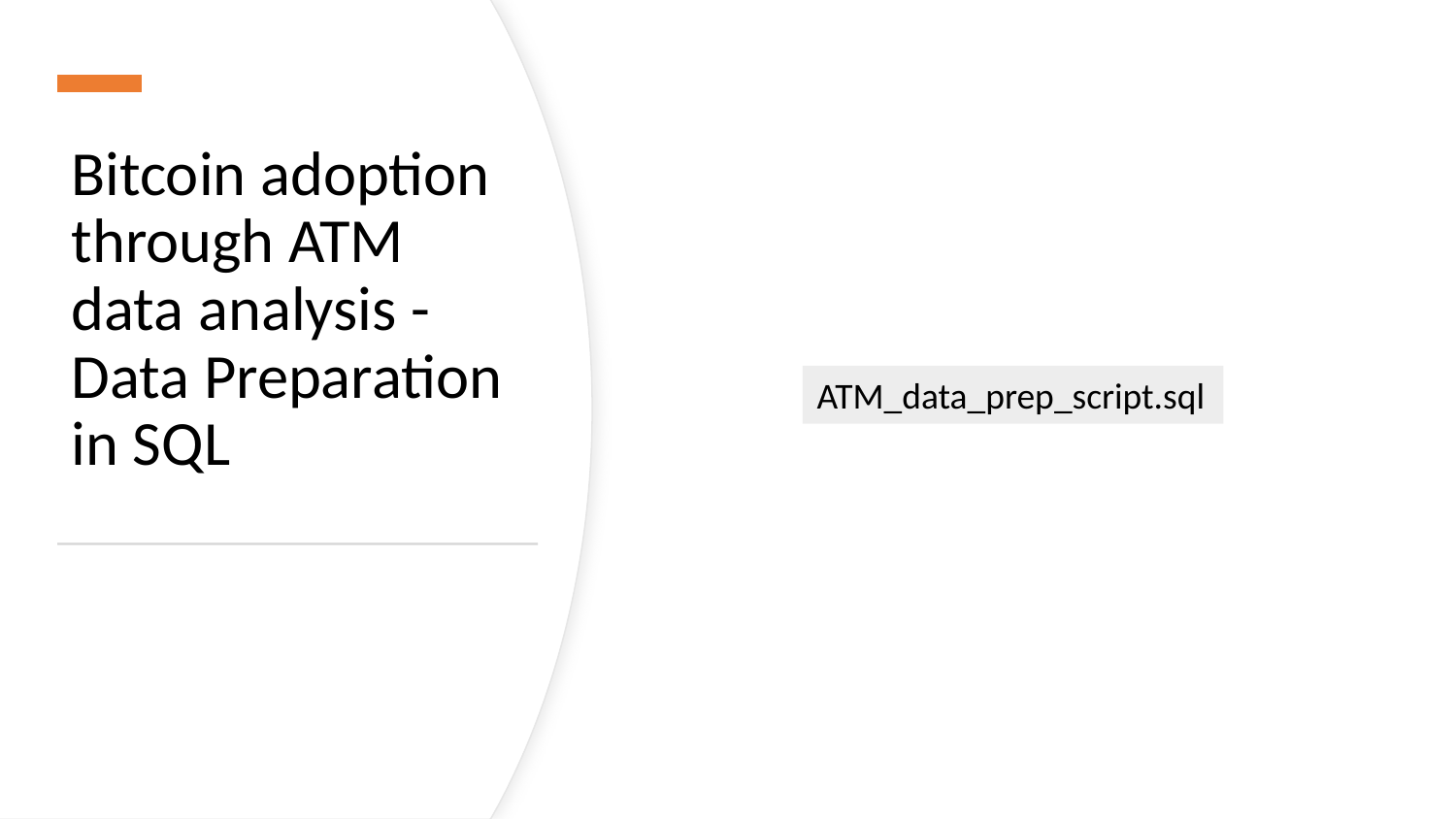

# Bitcoin adoption through ATM data analysis - Data Preparation in SQL

ATM_data_prep_script.sql